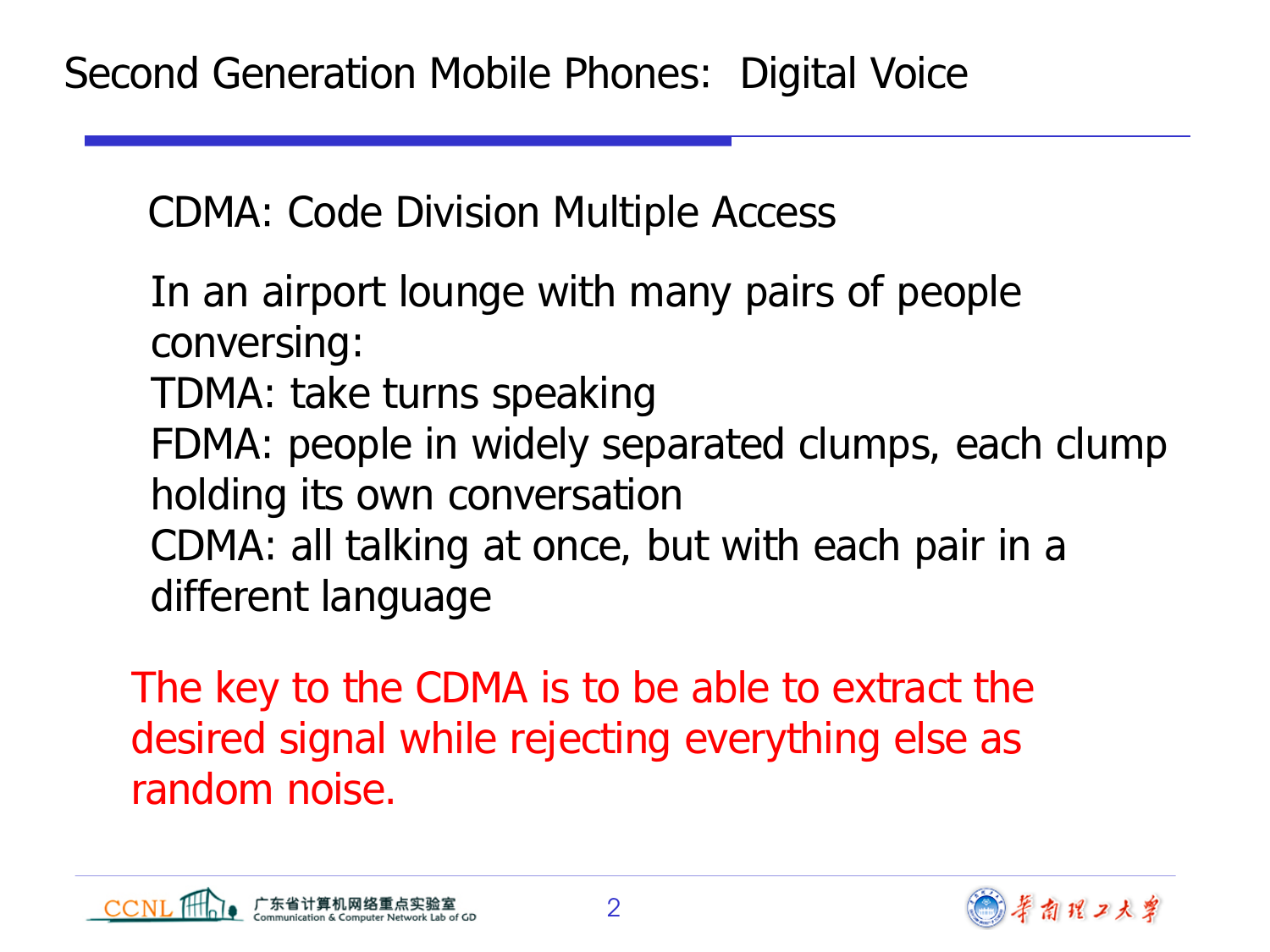

Second Generation Mobile Phones:  Digital Voice
CDMA: Code Division Multiple Access
In an airport lounge with many pairs of people conversing:
TDMA: take turns speaking
FDMA: people in widely separated clumps, each clump holding its own conversation
CDMA: all talking at once, but with each pair in a different language
The key to the CDMA is to be able to extract the desired signal while rejecting everything else as random noise.